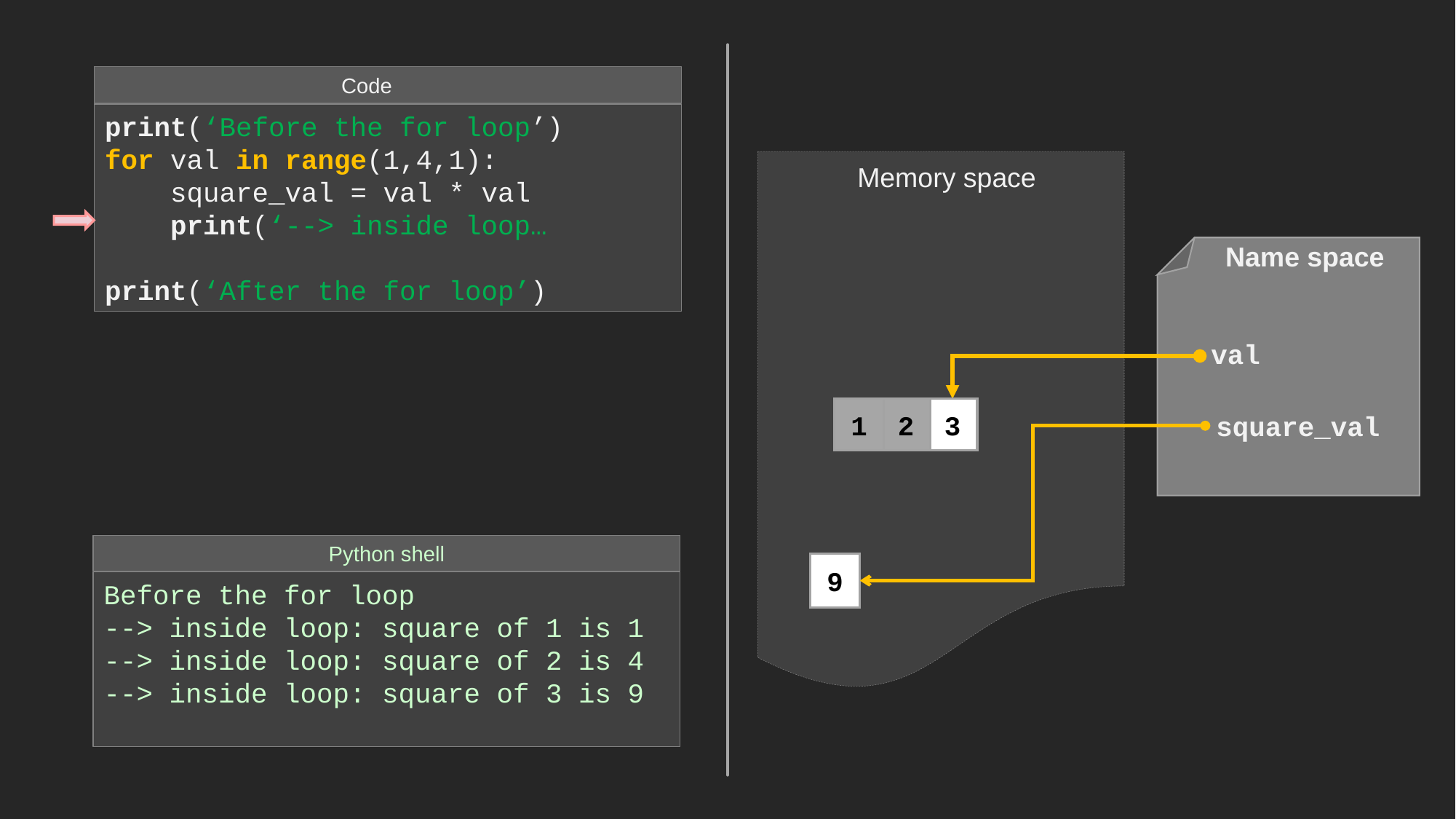

Code
print(‘Before the for loop’)
for val in range(1,4,1):
    square_val = val * val
    print(‘--> inside loop…

print(‘After the for loop’)

Memory space

Name space

val
1
2
3
square_val
Python shell
Before the for loop
--> inside loop: square of 1 is 1
--> inside loop: square of 2 is 4
--> inside loop: square of 3 is 9

9